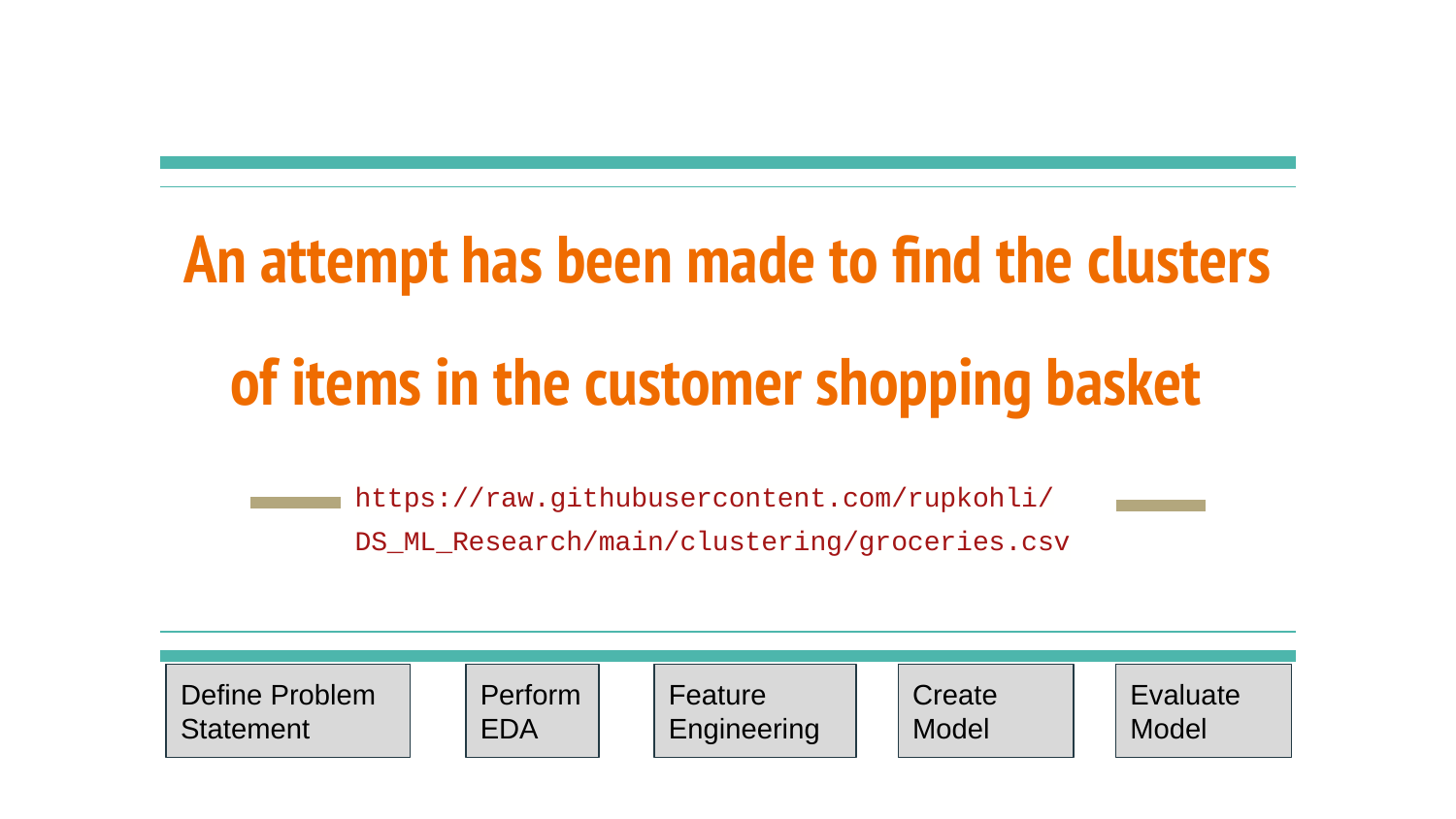

# An attempt has been made to find the clusters of items in the customer shopping basket
https://raw.githubusercontent.com/rupkohli/DS_ML_Research/main/clustering/groceries.csv
Define Problem Statement
Perform EDA
Feature Engineering
Create Model
Evaluate Model